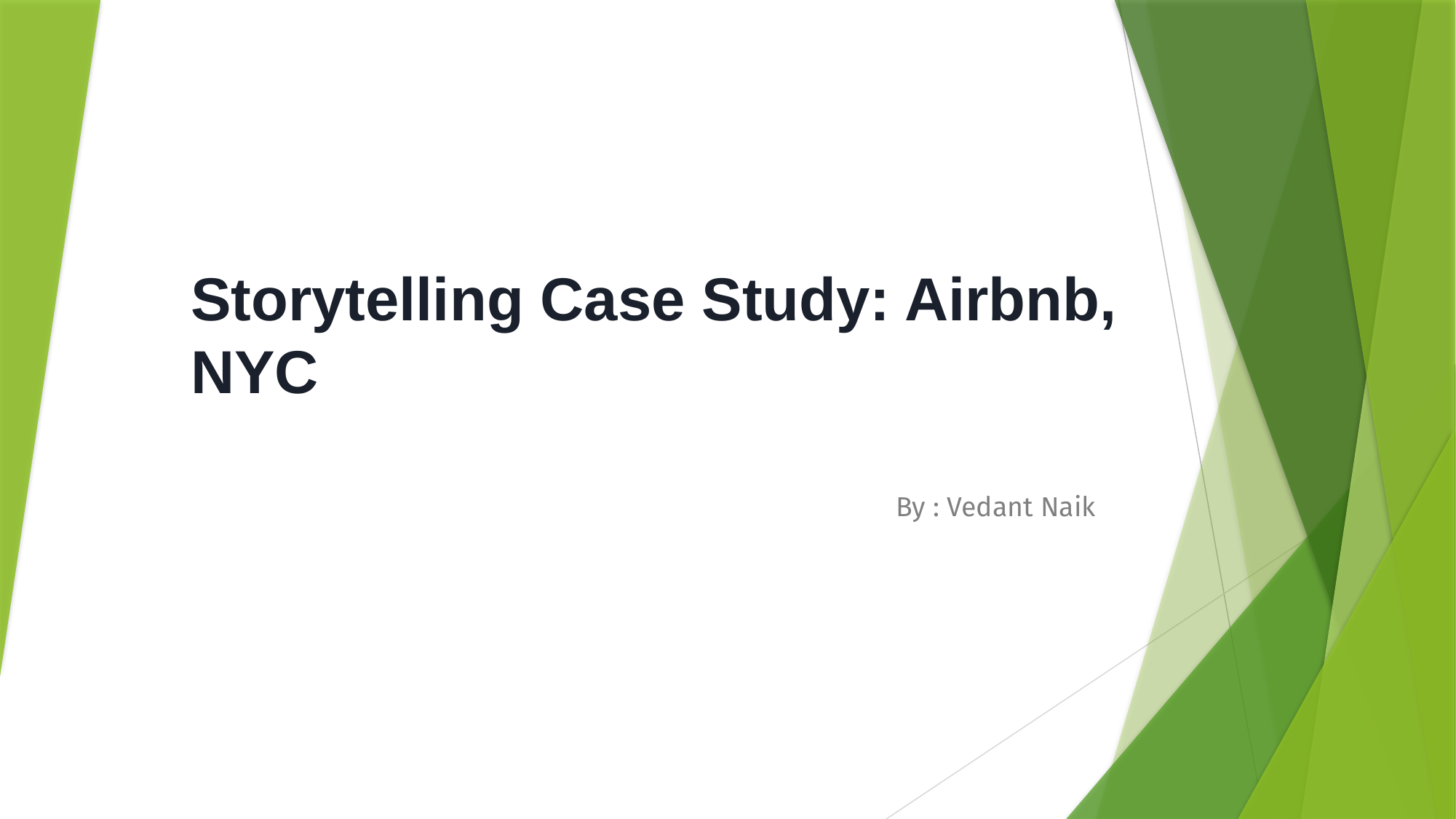

# Storytelling Case Study: Airbnb, NYC
By : Vedant Naik